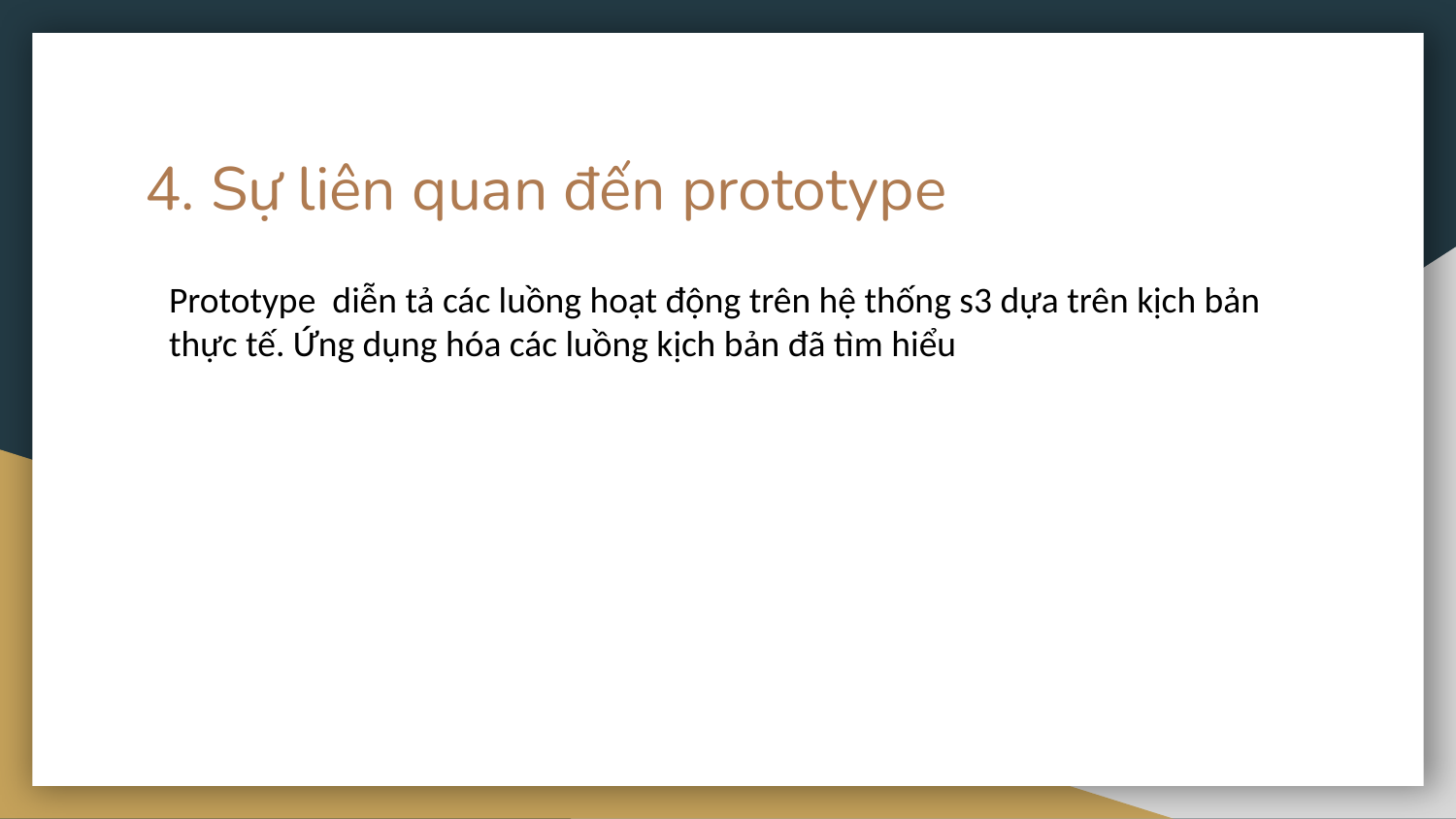

# 4. Sự liên quan đến prototype
Prototype  diễn tả các luồng hoạt động trên hệ thống s3 dựa trên kịch bản thực tế. Ứng dụng hóa các luồng kịch bản đã tìm hiểu